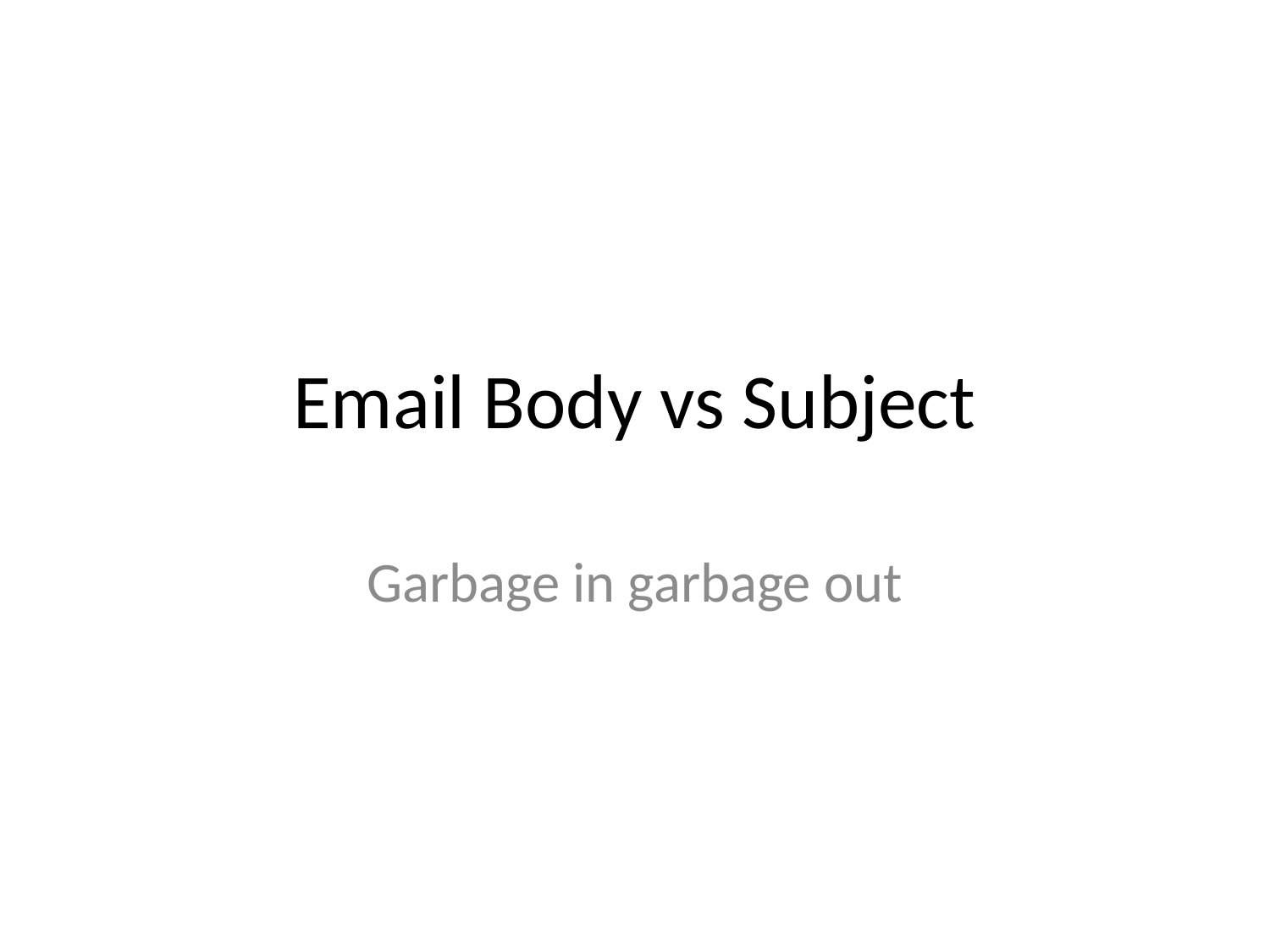

# Email Body vs Subject
Garbage in garbage out